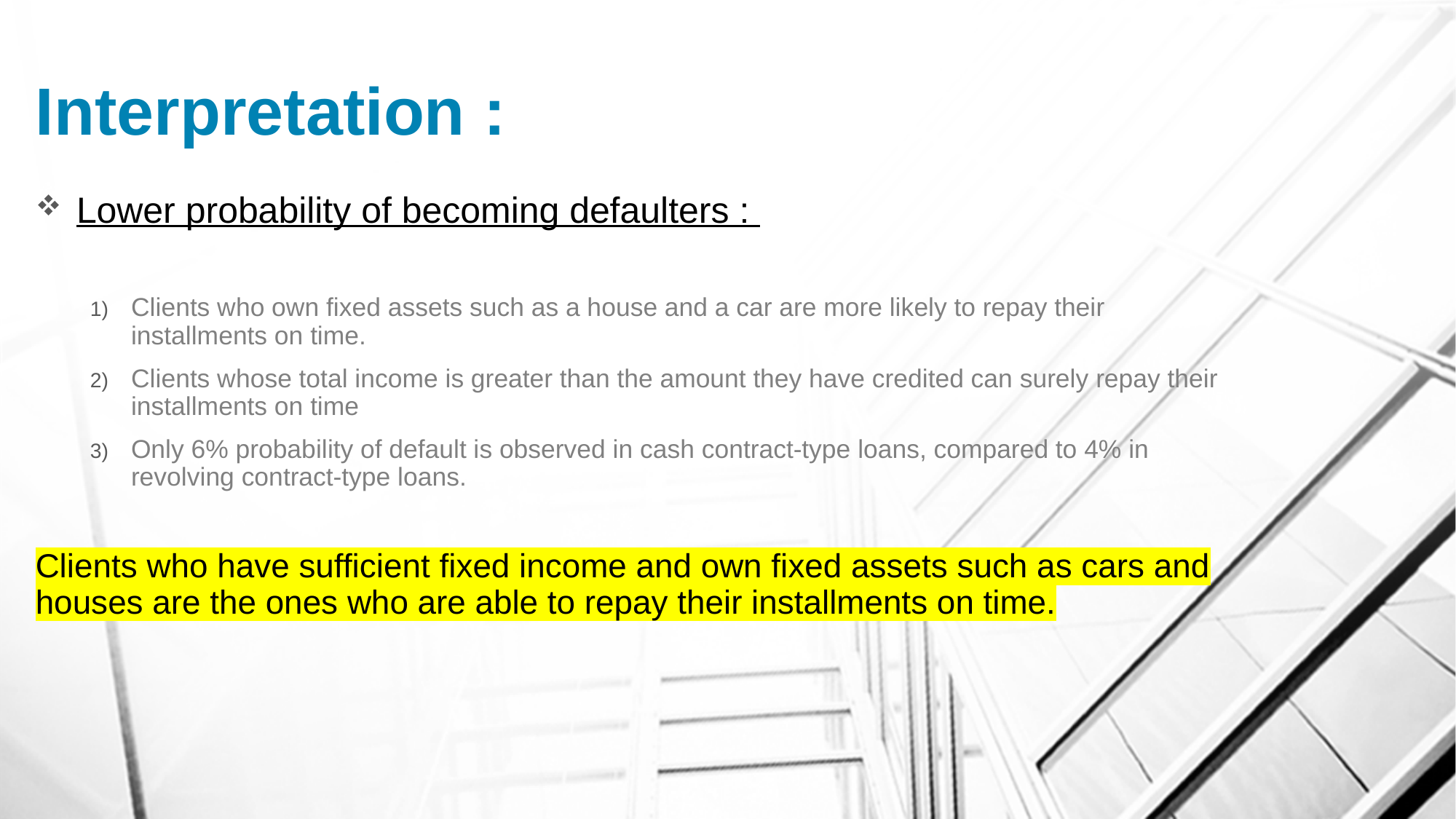

# Interpretation :
Lower probability of becoming defaulters :

Clients who own fixed assets such as a house and a car are more likely to repay their installments on time.
Clients whose total income is greater than the amount they have credited can surely repay their installments on time
Only 6% probability of default is observed in cash contract-type loans, compared to 4% in revolving contract-type loans.

Clients who have sufficient fixed income and own fixed assets such as cars and houses are the ones who are able to repay their installments on time.